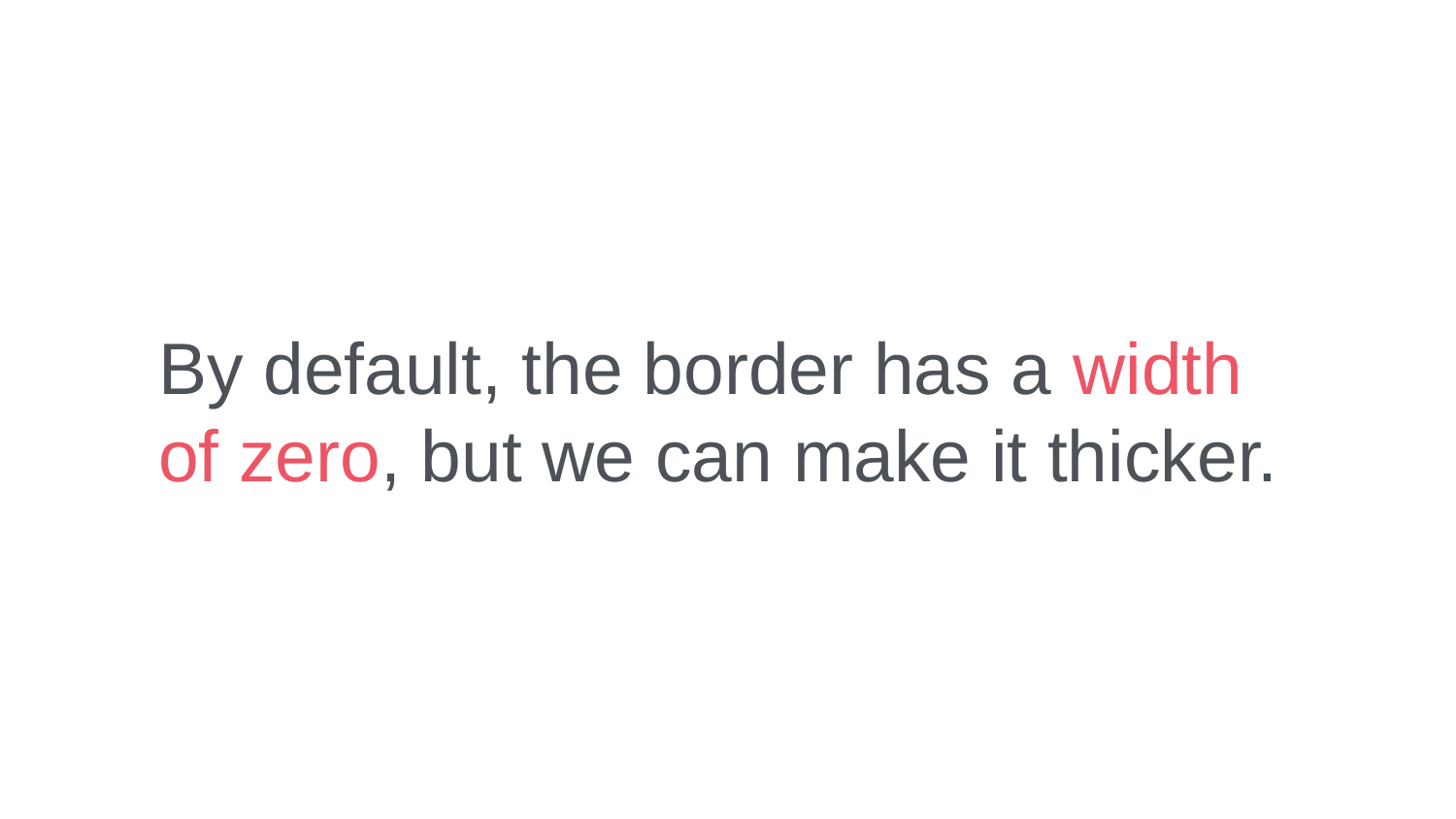

By default, the border has a width of zero, but we can make it thicker.